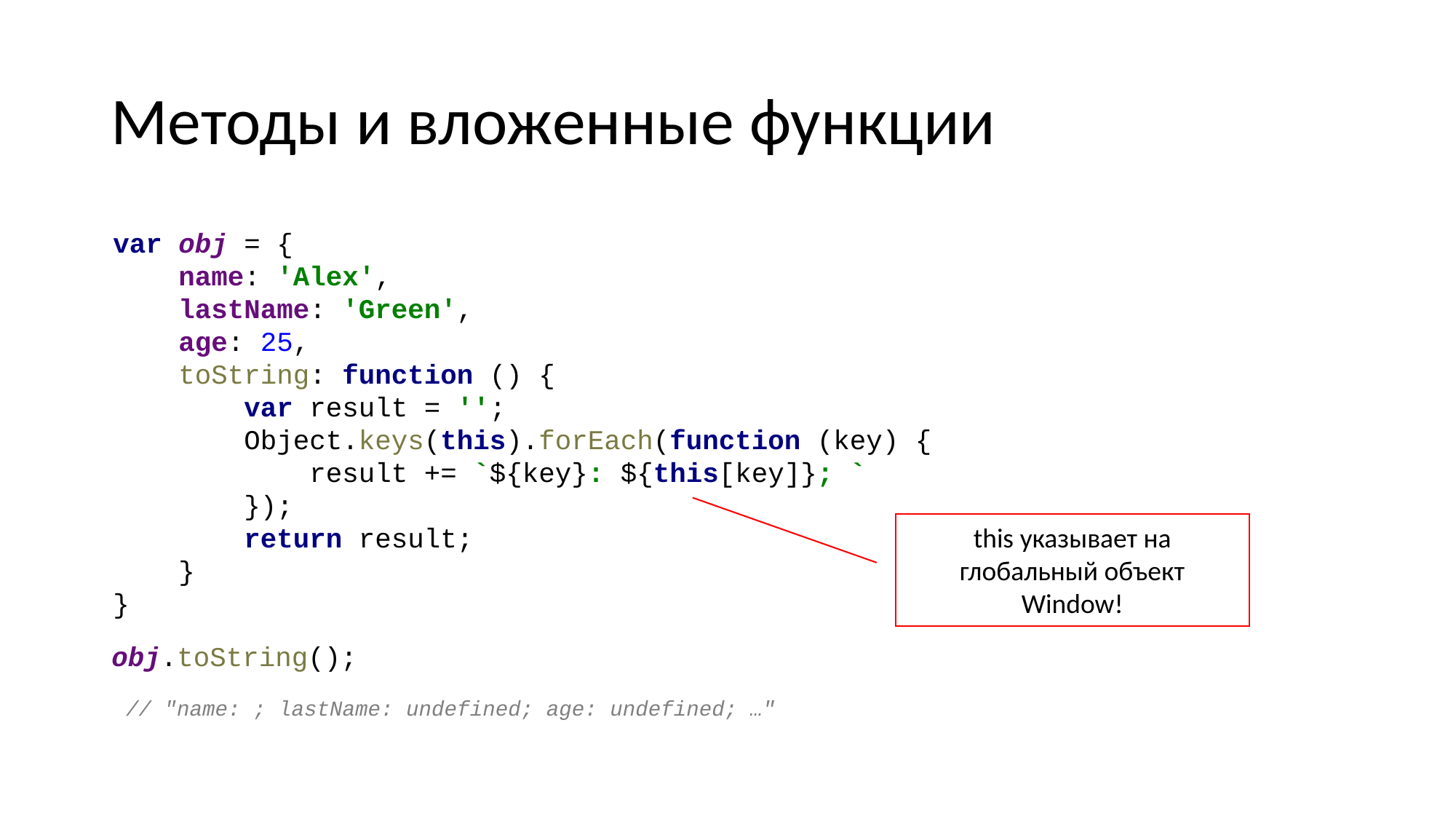

# Методы и вложенные функции

var obj = {
    name: 'Alex',
    lastName: 'Green',
    age: 25,
    toString: function () {
        var result = '';
        Object.keys(this).forEach(function (key) {
            result += `${key}: ${this[key]}; `
        });
        return result;
    }
}
this указывает на глобальный объект Window!
obj.toString();
// "name: ; lastName: undefined; age: undefined; …"